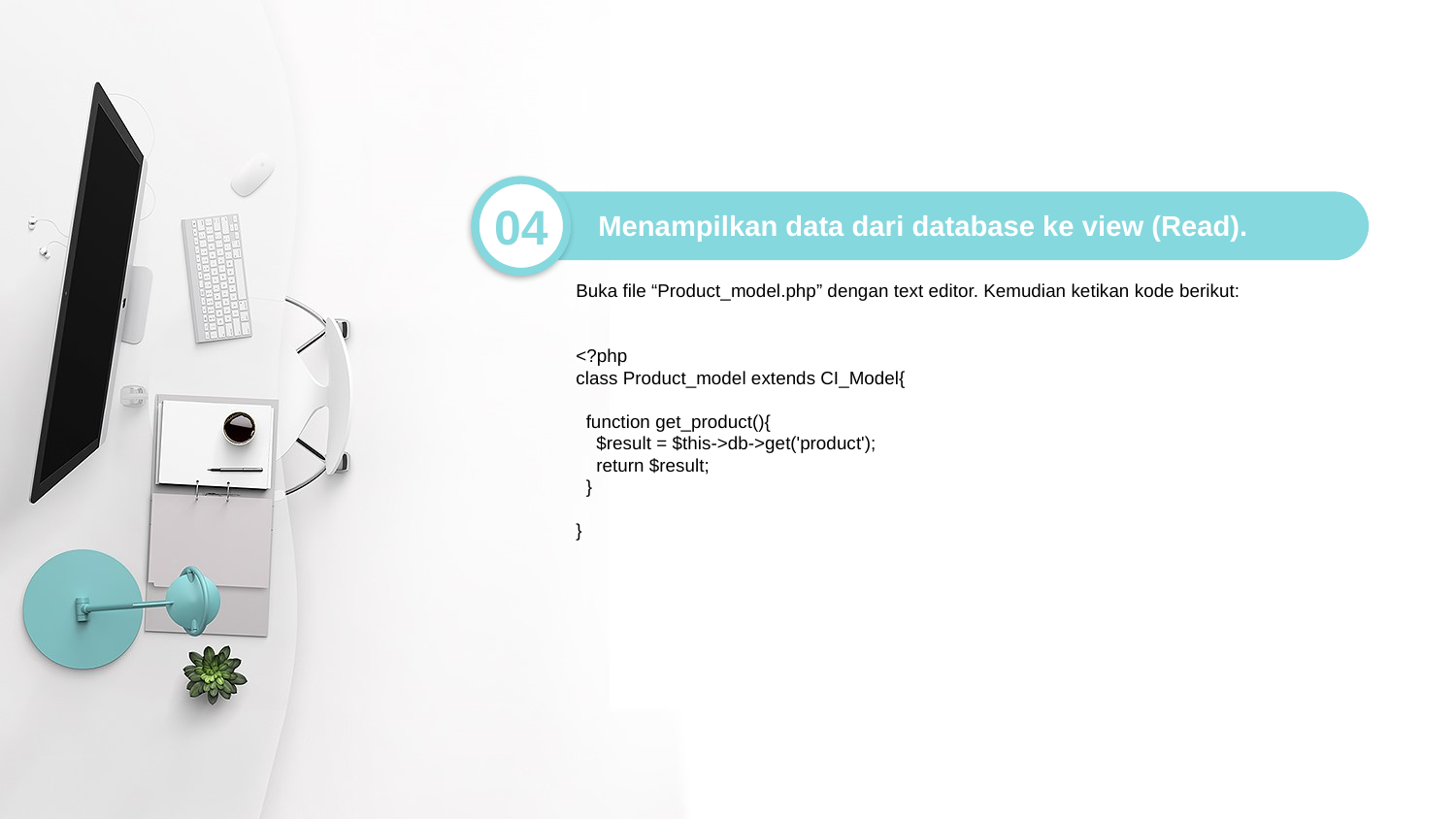

04
Menampilkan data dari database ke view (Read).
Buka file “Product_model.php” dengan text editor. Kemudian ketikan kode berikut:

<?php
class Product_model extends CI_Model{

  function get_product(){
    $result = $this->db->get('product');
    return $result;
  }

}